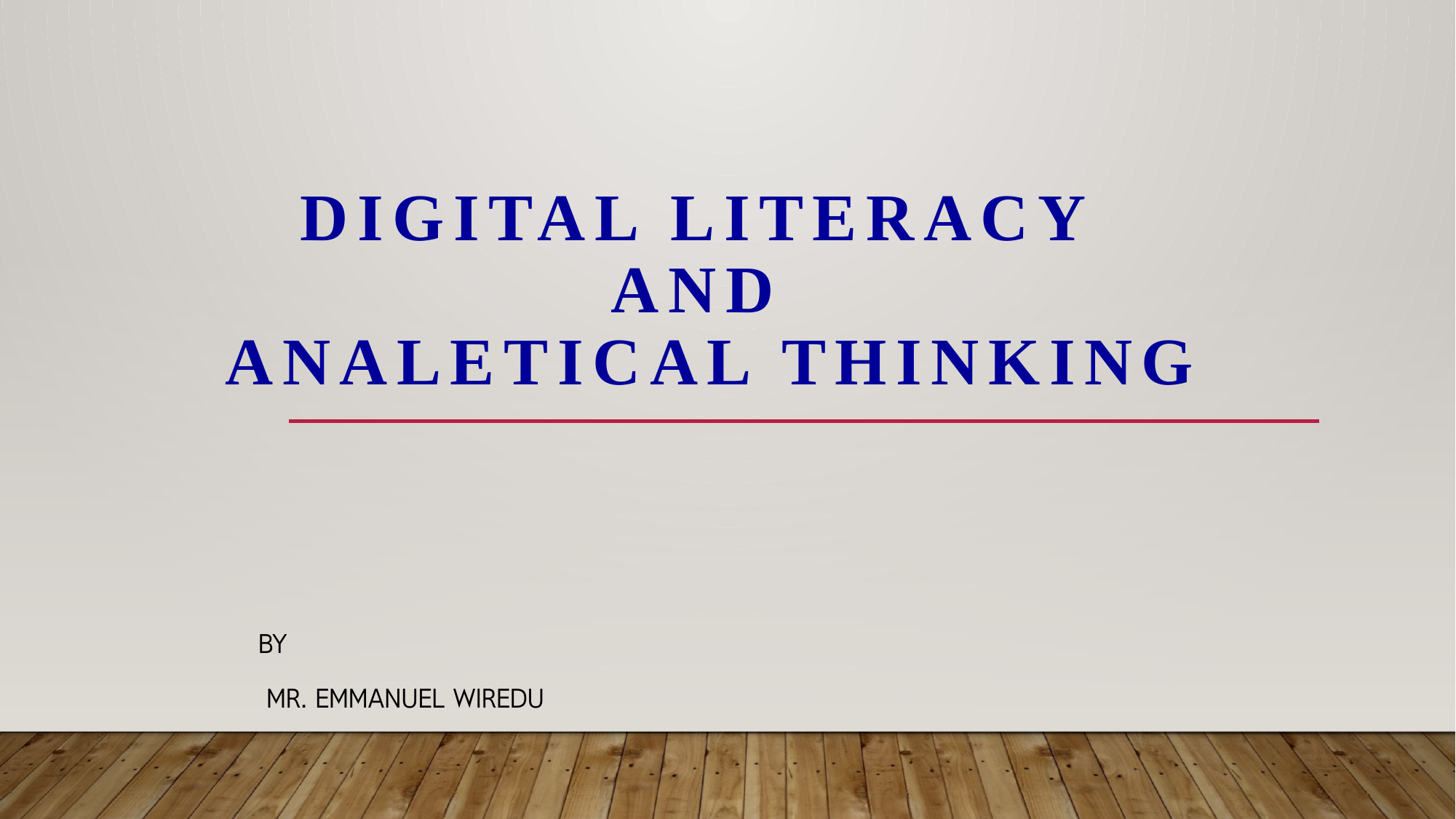

# DIGITAL LITERACY AND ANALETICAL THINKING
By
 Mr. Emmanuel Wiredu